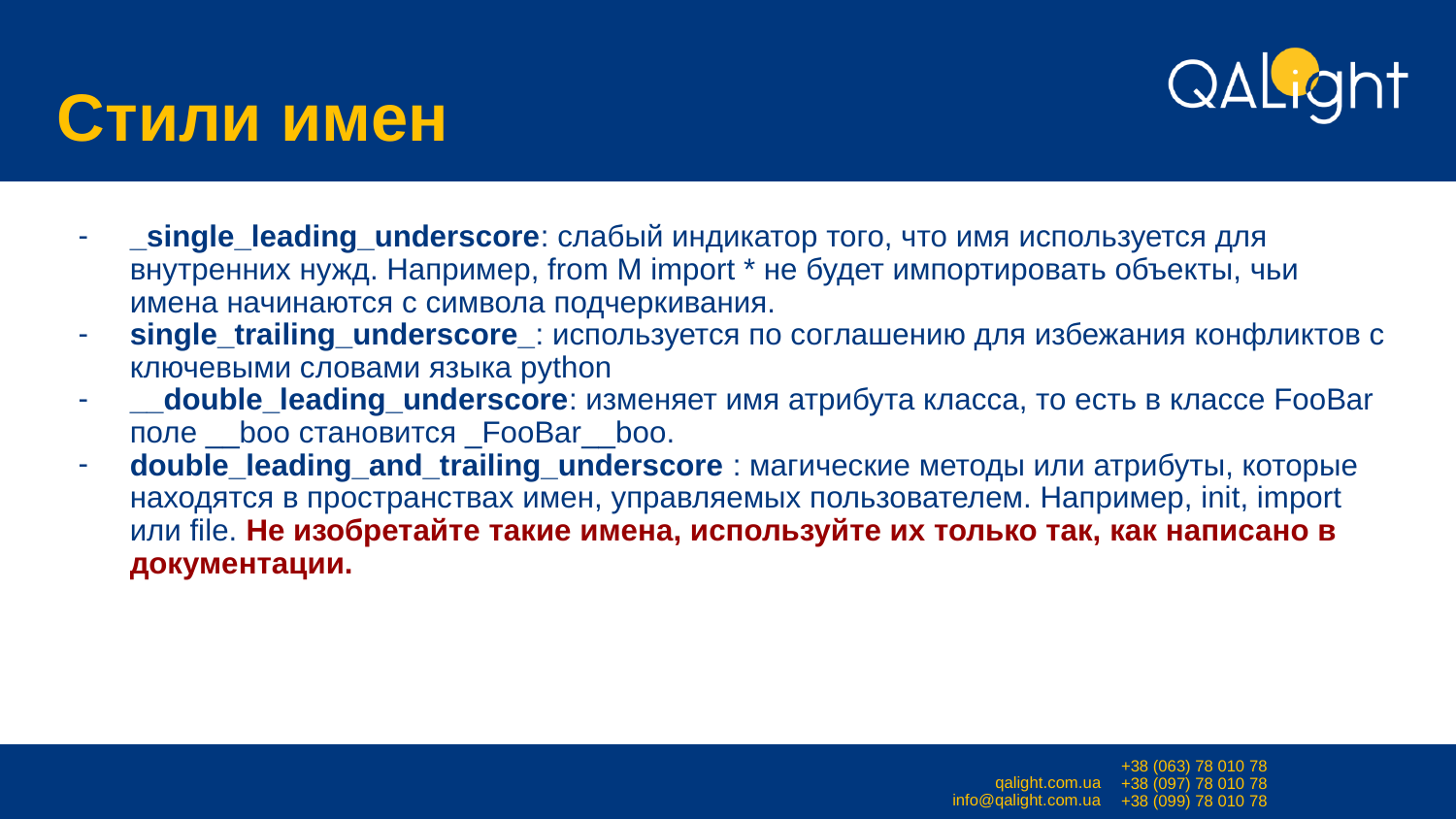

# Стили имен
_single_leading_underscore: слабый индикатор того, что имя используется для внутренних нужд. Например, from M import * не будет импортировать объекты, чьи имена начинаются с символа подчеркивания.
single_trailing_underscore_: используется по соглашению для избежания конфликтов с ключевыми словами языка python
__double_leading_underscore: изменяет имя атрибута класса, то есть в классе FooBar поле __boo становится _FooBar__boo.
double_leading_and_trailing_underscore : магические методы или атрибуты, которые находятся в пространствах имен, управляемых пользователем. Например, init, import или file. Не изобретайте такие имена, используйте их только так, как написано в документации.